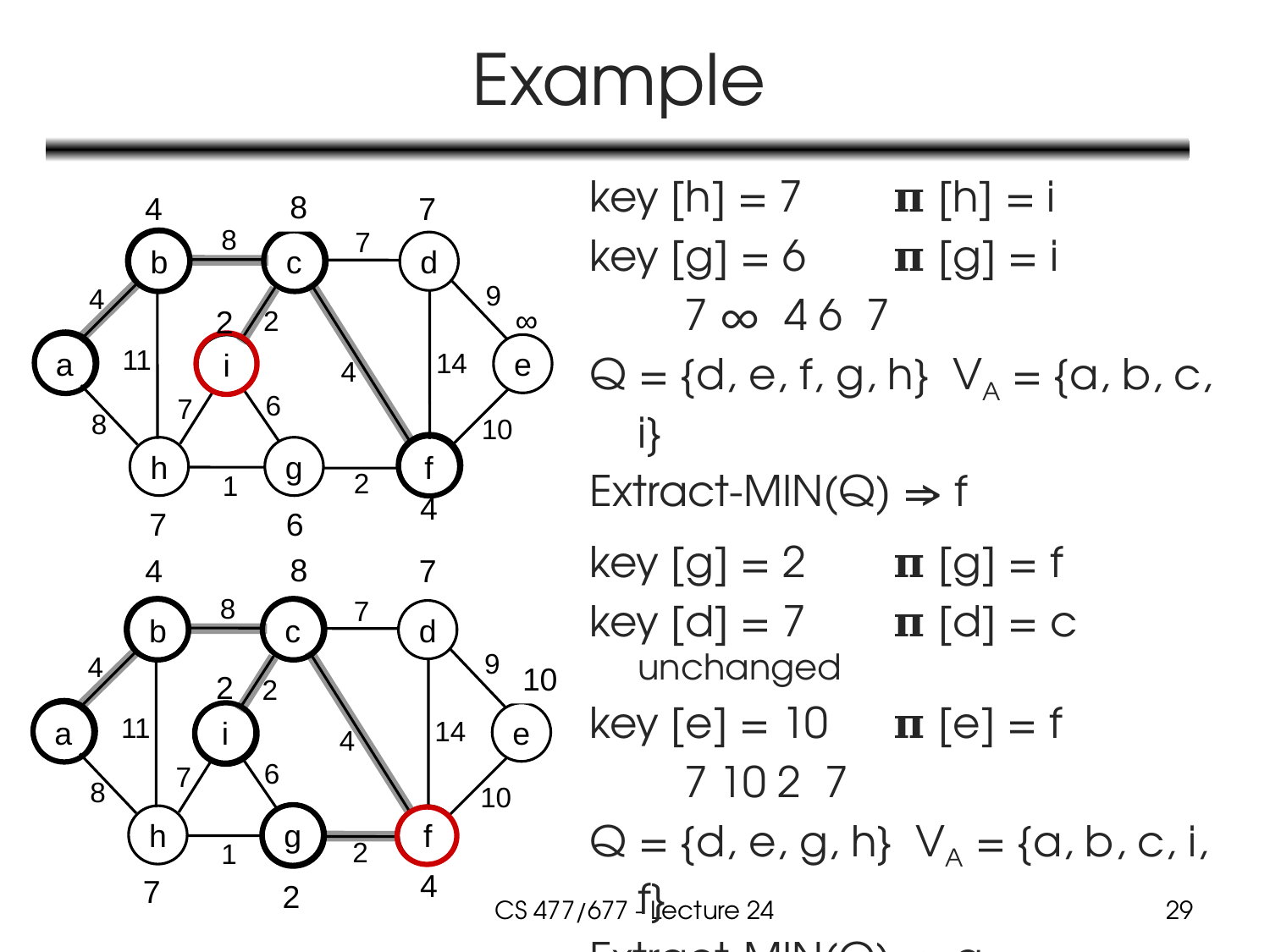

# Example
key [h] = 7	𝛑 [h] = i
key [g] = 6	𝛑 [g] = i
	    7 ∞  4 6  7
Q = {d, e, f, g, h}  VA = {a, b, c, i}
Extract-MIN(Q) ⇒ f
8
4
7
∞
4
∞
8
2
8
7
b
c
d

9
4

2
a
e
i
11
14
4
6
7

8
10
h
g
f
2
1

6
7
key [g] = 2	𝛑 [g] = f
key [d] = 7	𝛑 [d] = c unchanged
key [e] = 10	𝛑 [e] = f
	    7 10 2  7
Q = {d, e, g, h}  VA = {a, b, c, i, f}
Extract-MIN(Q) ⇒ g
8
4
7
∞
2
4
6
7
8
7
b
c
d

9
4

2
a
e
i
11
14
4
6
7

8
10
h
g
f
2
1

10

2
CS 477/677 - Lecture 24
29